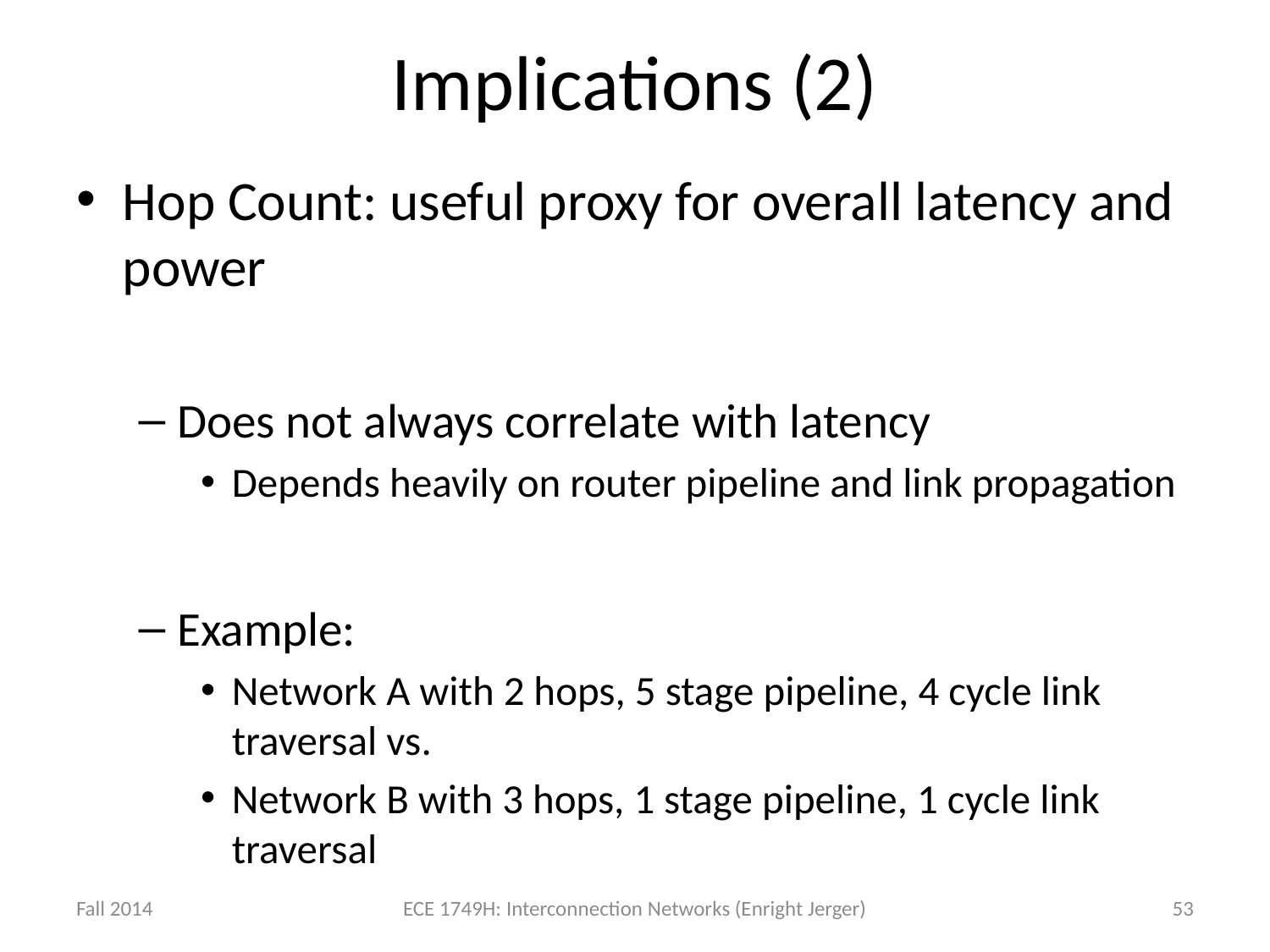

# Implications (2)
Hop Count: useful proxy for overall latency and power

Does not always correlate with latency
Depends heavily on router pipeline and link propagation

Example:
Network A with 2 hops, 5 stage pipeline, 4 cycle link traversal vs.
Network B with 3 hops, 1 stage pipeline, 1 cycle link traversal

Fall 2014
ECE 1749H: Interconnection Networks (Enright Jerger)
53